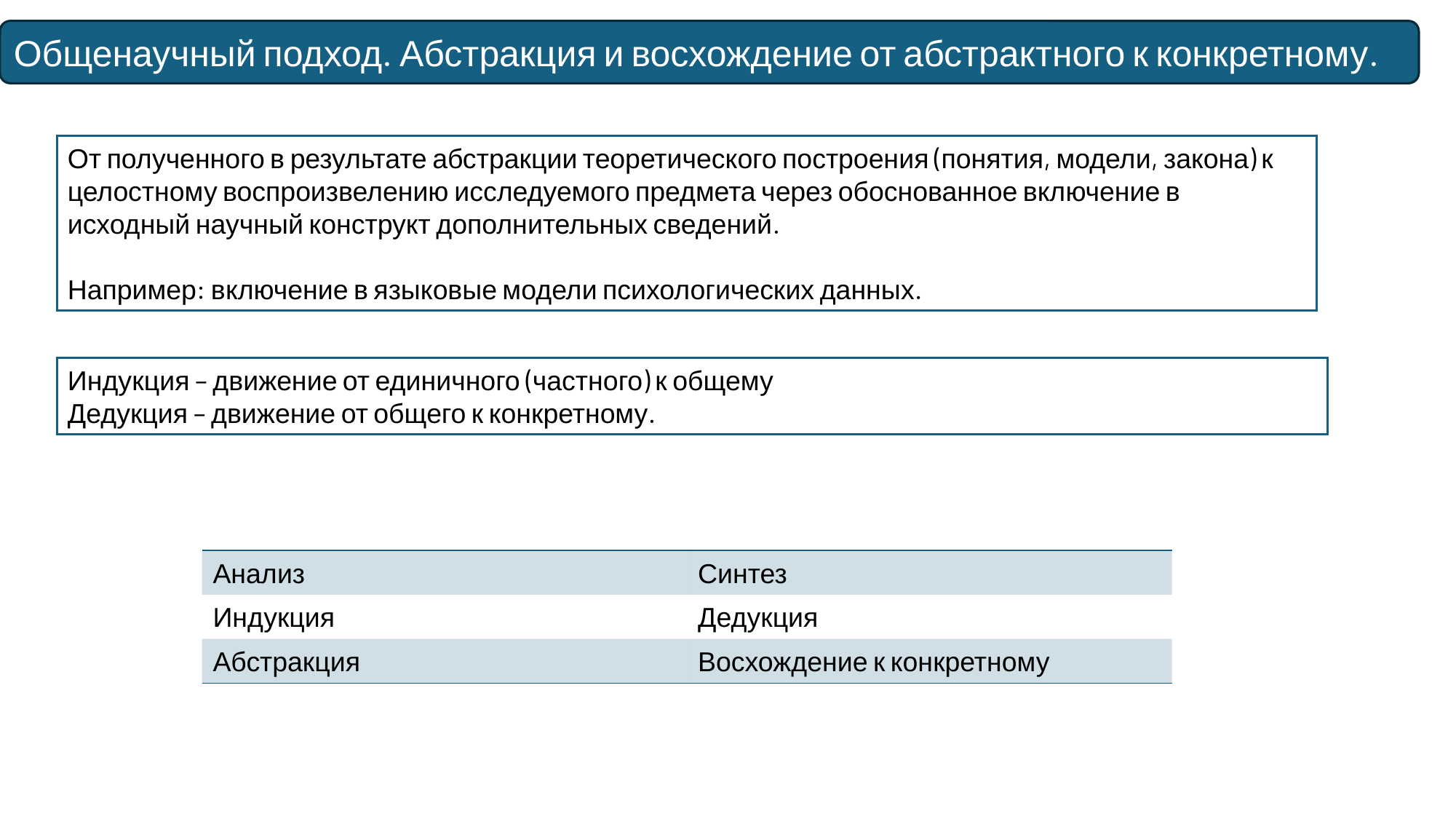

Общенаучный подход. Абстракция и восхождение от абстрактного к конкретному.
От полученного в результате абстракции теоретического построения (понятия, модели, закона) к целостному воспроизвелению исследуемого предмета через обоснованное включение в исходный научный конструкт дополнительных сведений.

Например: включение в языковые модели психологических данных.
Индукция – движение от единичного (частного) к общему
Дедукция – движение от общего к конкретному.
| Анализ | Синтез |
| --- | --- |
| Индукция | Дедукция |
| Абстракция | Восхождение к конкретному |